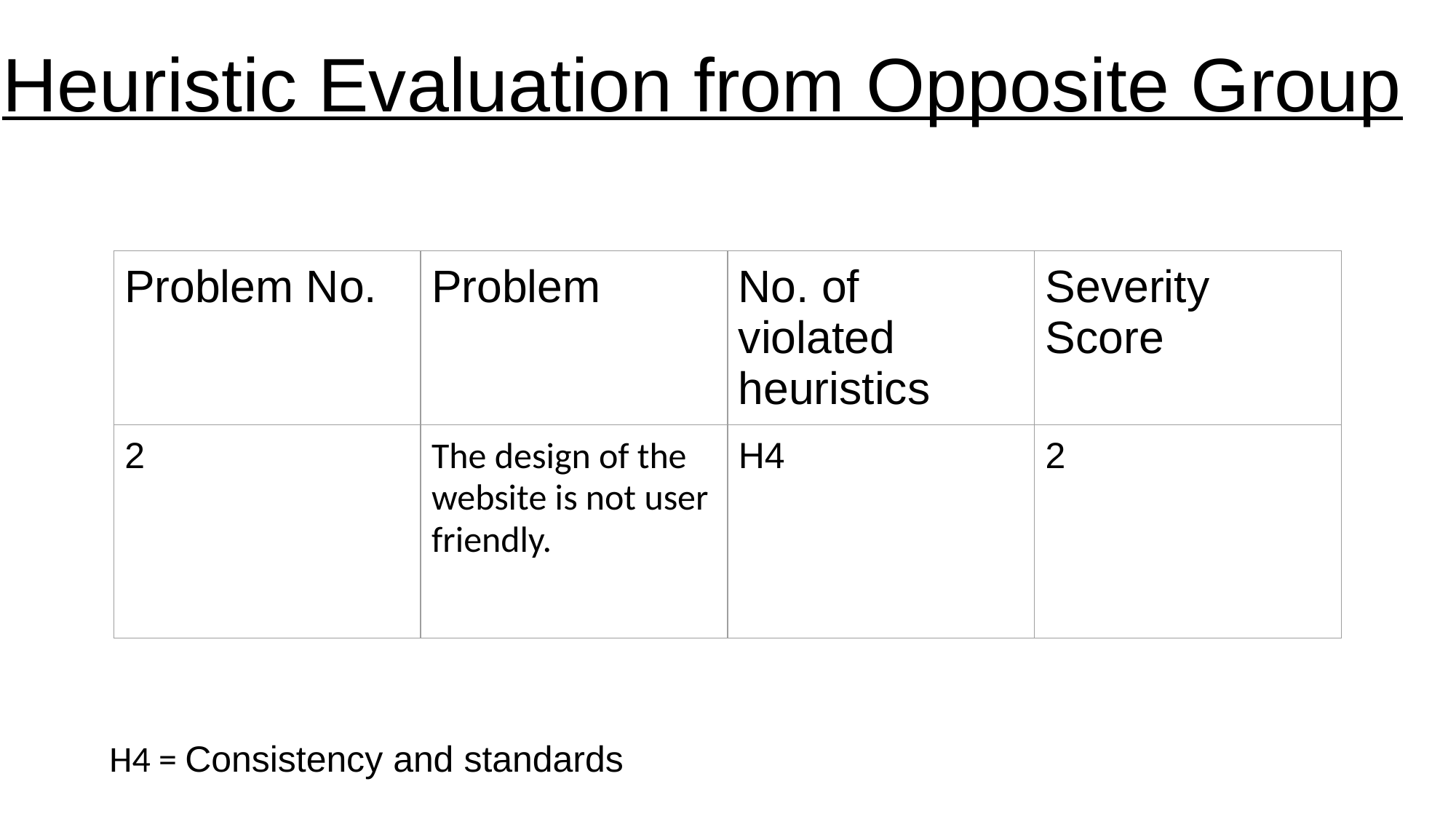

# Heuristic Evaluation from Opposite Group
| Problem No. | Problem | No. of violated heuristics | Severity Score |
| --- | --- | --- | --- |
| 2 | The design of the website is not user friendly. | H4 | 2 |
H4 = Consistency and standards